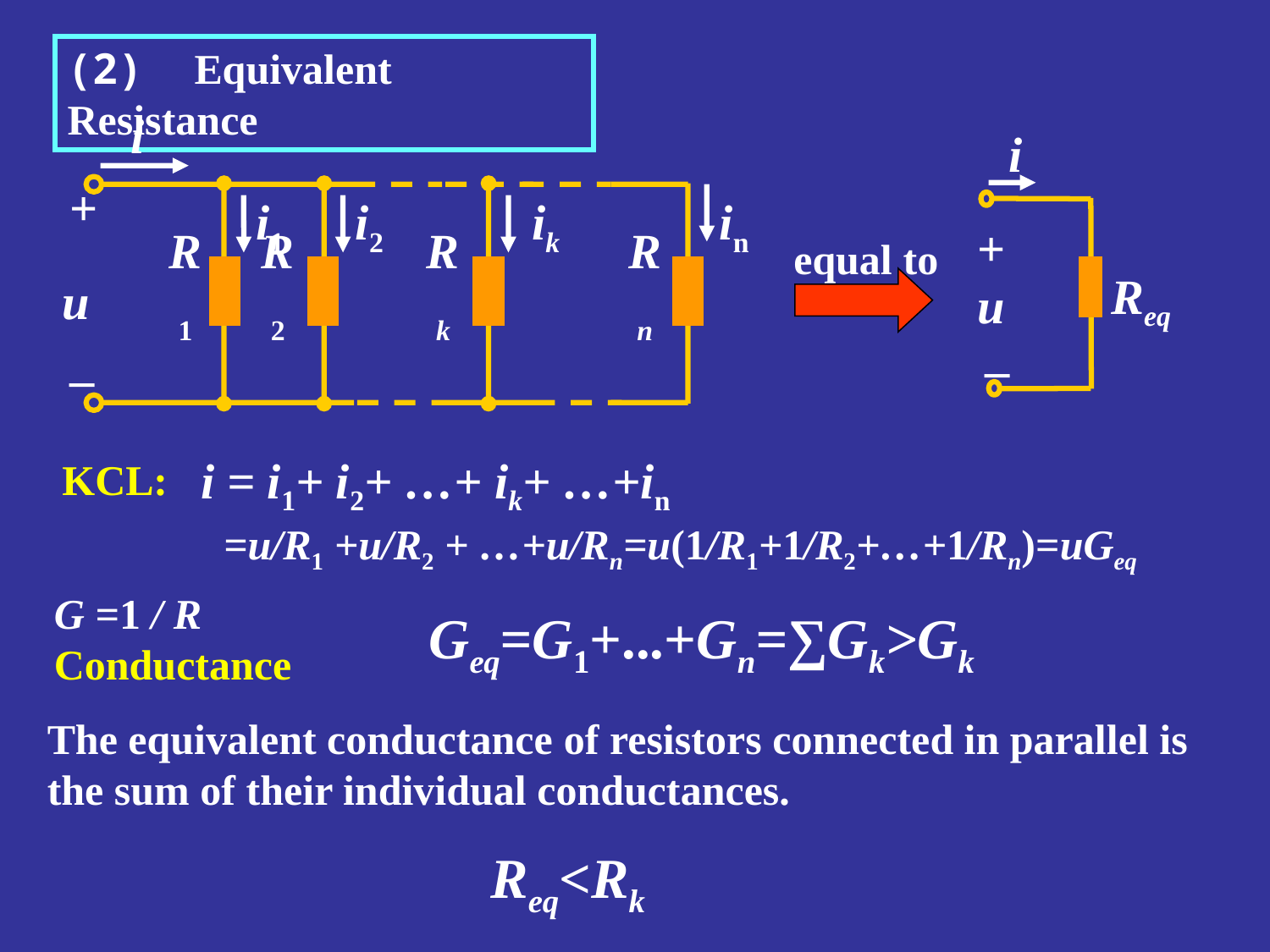

(2)  Equivalent Resistance
i

+

i1
i2

ik

in

R1
R2
Rk
Rn

u

_

i

+

Req
u
_

equal to

i = i1+ i2+ …+ ik+ …+in
KCL:
=u/R1 +u/R2 + …+u/Rn=u(1/R1+1/R2+…+1/Rn)=uGeq
G =1 / R
Conductance
Geq=G1+...+Gn=∑Gk>Gk
The equivalent conductance of resistors connected in parallel is  the sum of their individual conductances.
Req<Rk